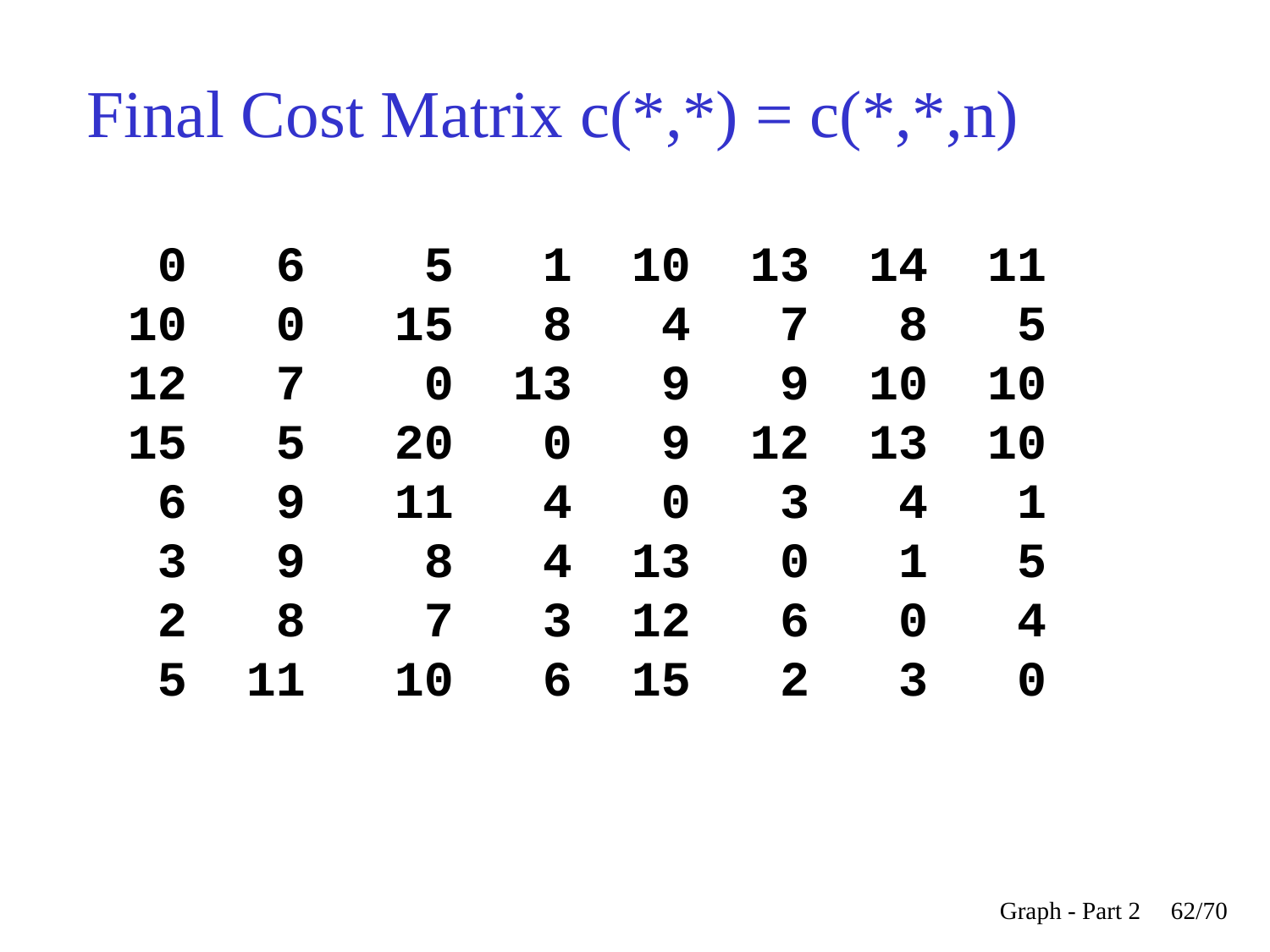

Final Cost Matrix c(*,*) = c(*,*,n)
 0   6    5   1  10  13  14  11
10   0   15   8   4   7   8   5
12   7    0  13   9   9  10  10
15   5   20   0   9  12  13  10
 6   9   11   4   0   3   4   1
 3   9    8   4  13   0   1   5
 2   8    7   3  12   6   0   4
 5  11   10   6  15   2   3   0
Graph - Part 2
62/70